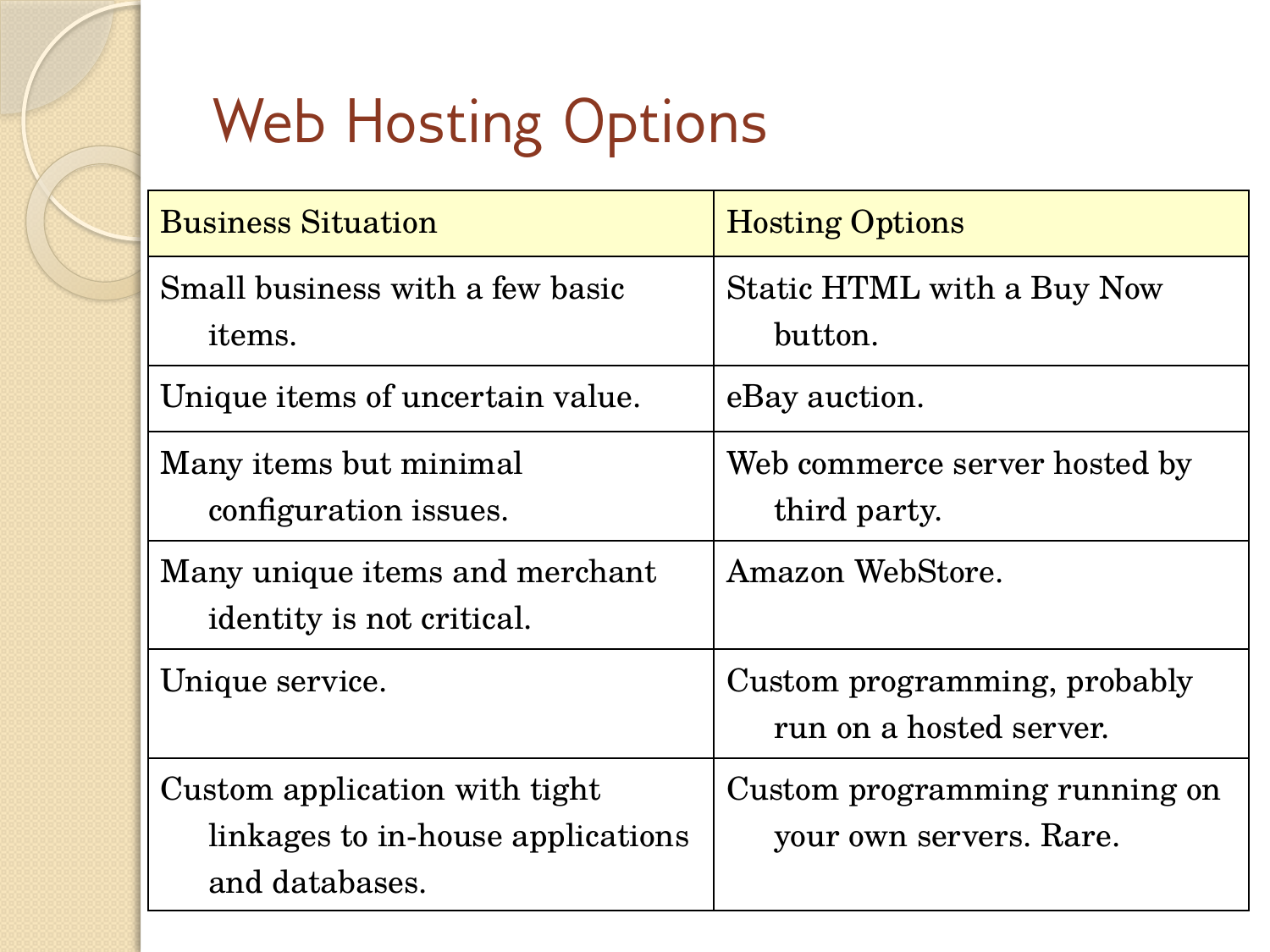

# Web Hosting Options
| Business Situation | Hosting Options |
| --- | --- |
| Small business with a few basic items. | Static HTML with a Buy Now button. |
| Unique items of uncertain value. | eBay auction. |
| Many items but minimal configuration issues. | Web commerce server hosted by third party. |
| Many unique items and merchant identity is not critical. | Amazon WebStore. |
| Unique service. | Custom programming, probably run on a hosted server. |
| Custom application with tight linkages to in-house applications and databases. | Custom programming running on your own servers. Rare. |